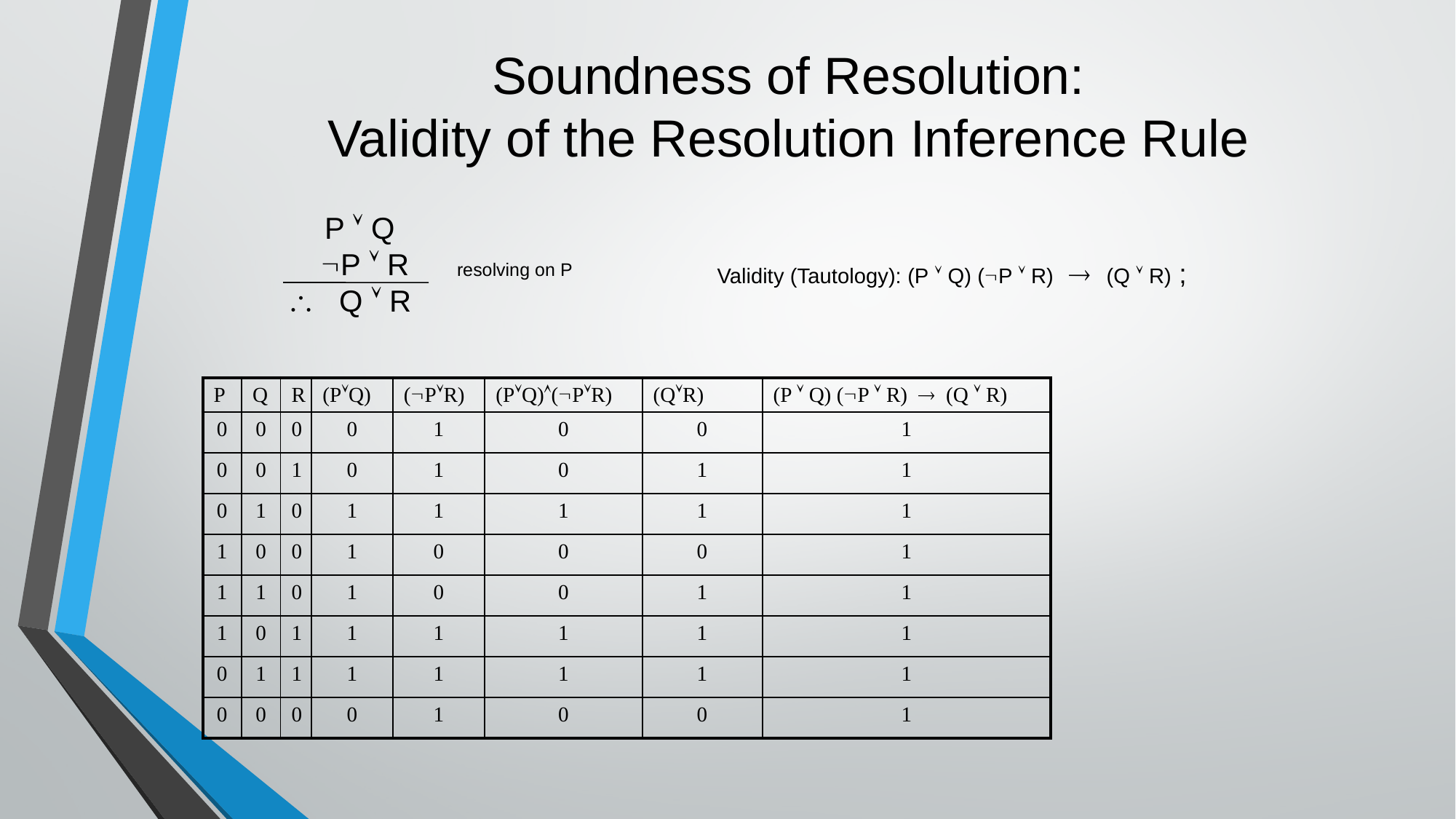

# Soundness of Resolution: Validity of the Resolution Inference Rule
       P ∨ Q
      ¬P ∨ R
  ∴   Q ∨ R

resolving on P
Validity (Tautology): (P ∨ Q) (¬P ∨ R)  →  (Q ∨ R) ;
| P | Q | R | (P∨Q) | (¬P∨R) | (P∨Q)∧(¬P∨R) | (Q∨R) | (P ∨ Q) (¬P ∨ R) → (Q ∨ R) |
| --- | --- | --- | --- | --- | --- | --- | --- |
| 0 | 0 | 0 | 0 | 1 | 0 | 0 | 1 |
| 0 | 0 | 1 | 0 | 1 | 0 | 1 | 1 |
| 0 | 1 | 0 | 1 | 1 | 1 | 1 | 1 |
| 1 | 0 | 0 | 1 | 0 | 0 | 0 | 1 |
| 1 | 1 | 0 | 1 | 0 | 0 | 1 | 1 |
| 1 | 0 | 1 | 1 | 1 | 1 | 1 | 1 |
| 0 | 1 | 1 | 1 | 1 | 1 | 1 | 1 |
| 0 | 0 | 0 | 0 | 1 | 0 | 0 | 1 |